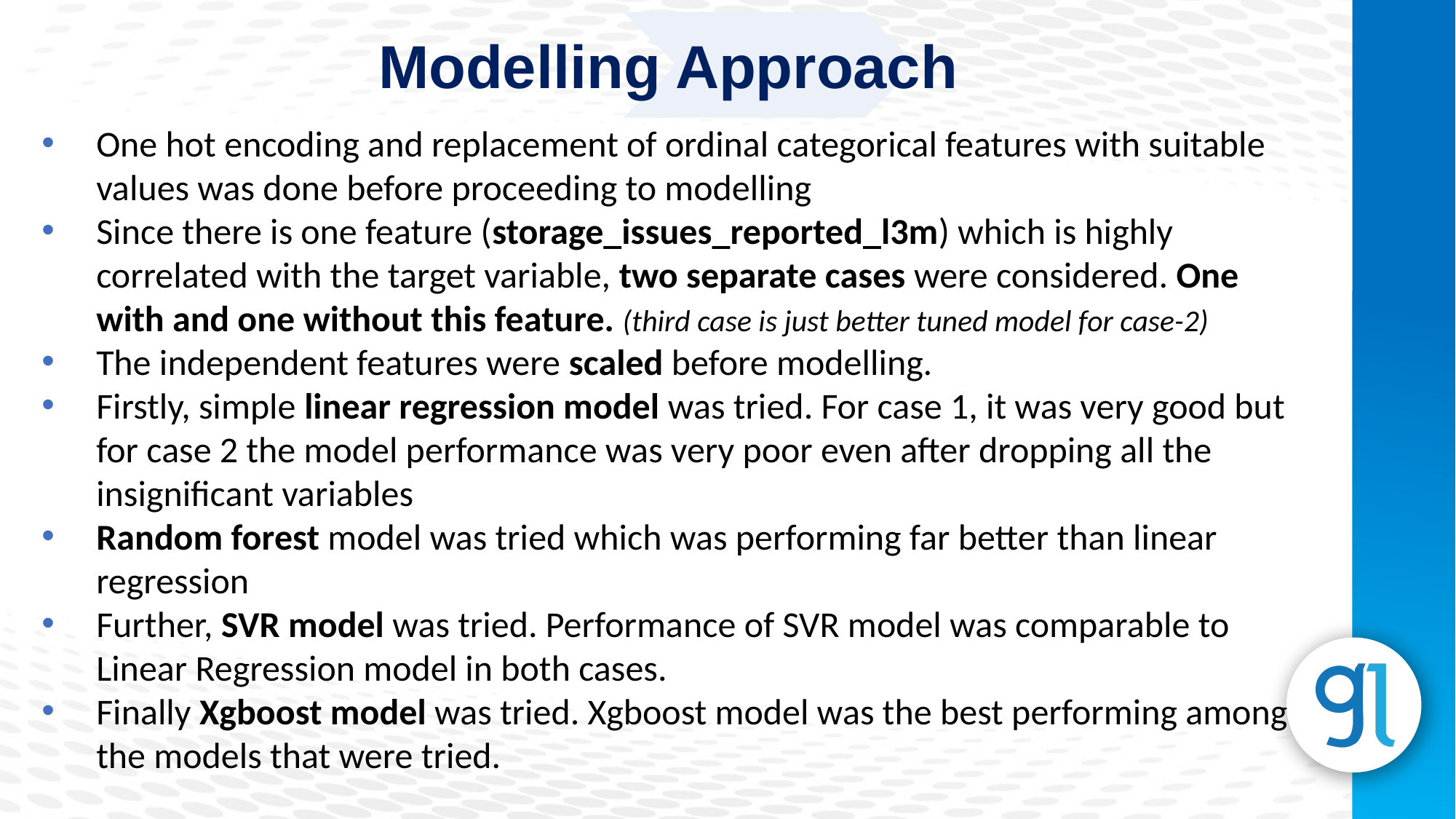

Modelling Approach
One hot encoding and replacement of ordinal categorical features with suitable values was done before proceeding to modelling
Since there is one feature (storage_issues_reported_l3m) which is highly correlated with the target variable, two separate cases were considered. One with and one without this feature. (third case is just better tuned model for case-2)
The independent features were scaled before modelling.
Firstly, simple linear regression model was tried. For case 1, it was very good but for case 2 the model performance was very poor even after dropping all the insignificant variables
Random forest model was tried which was performing far better than linear regression
Further, SVR model was tried. Performance of SVR model was comparable to Linear Regression model in both cases.
Finally Xgboost model was tried. Xgboost model was the best performing among the models that were tried.